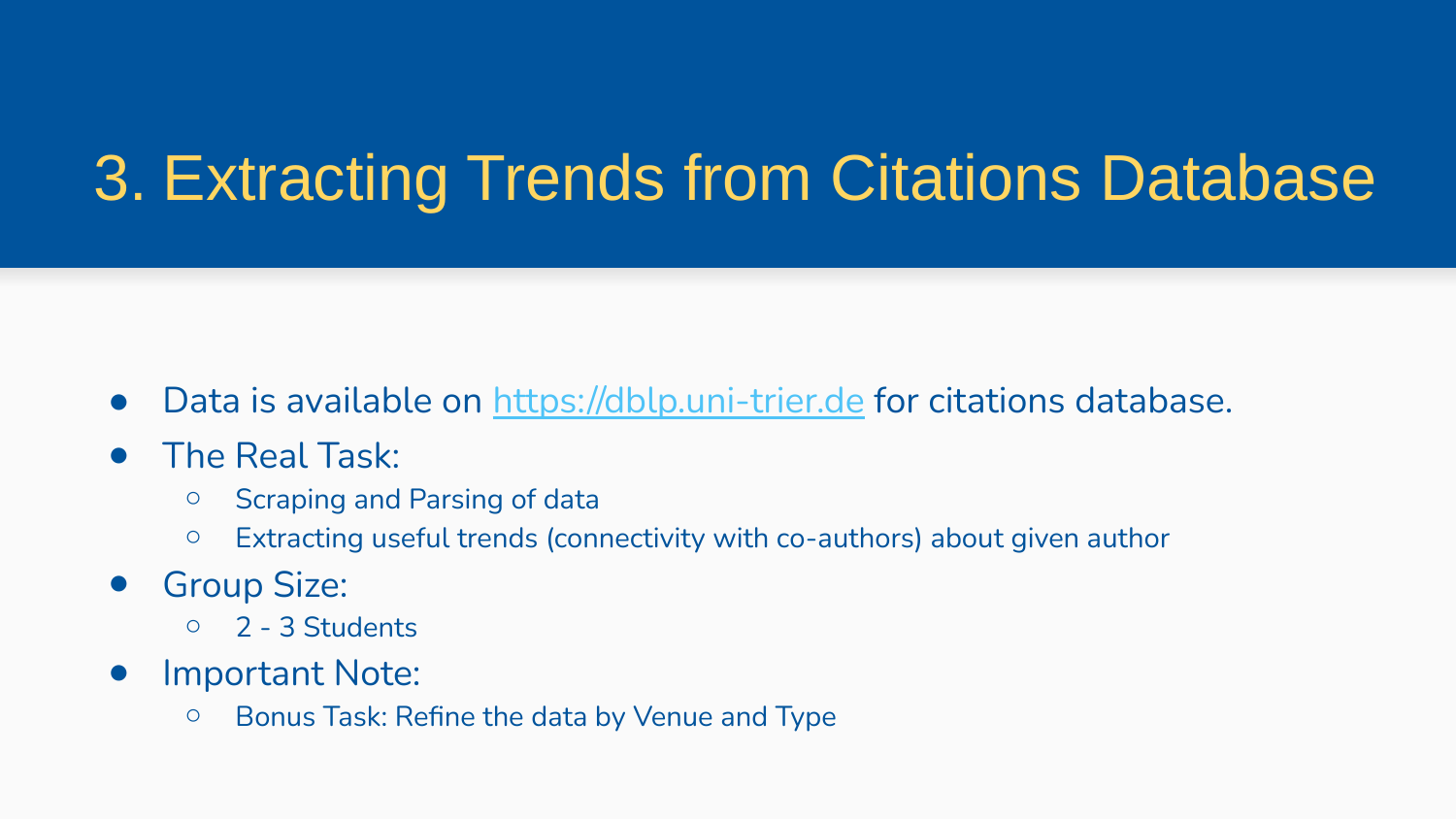

# Extracting Trends from Citations Database
Data is available on https://dblp.uni-trier.de for citations database.
The Real Task:
Scraping and Parsing of data
Extracting useful trends (connectivity with co-authors) about given author
Group Size:
2 - 3 Students
Important Note:
Bonus Task: Refine the data by Venue and Type